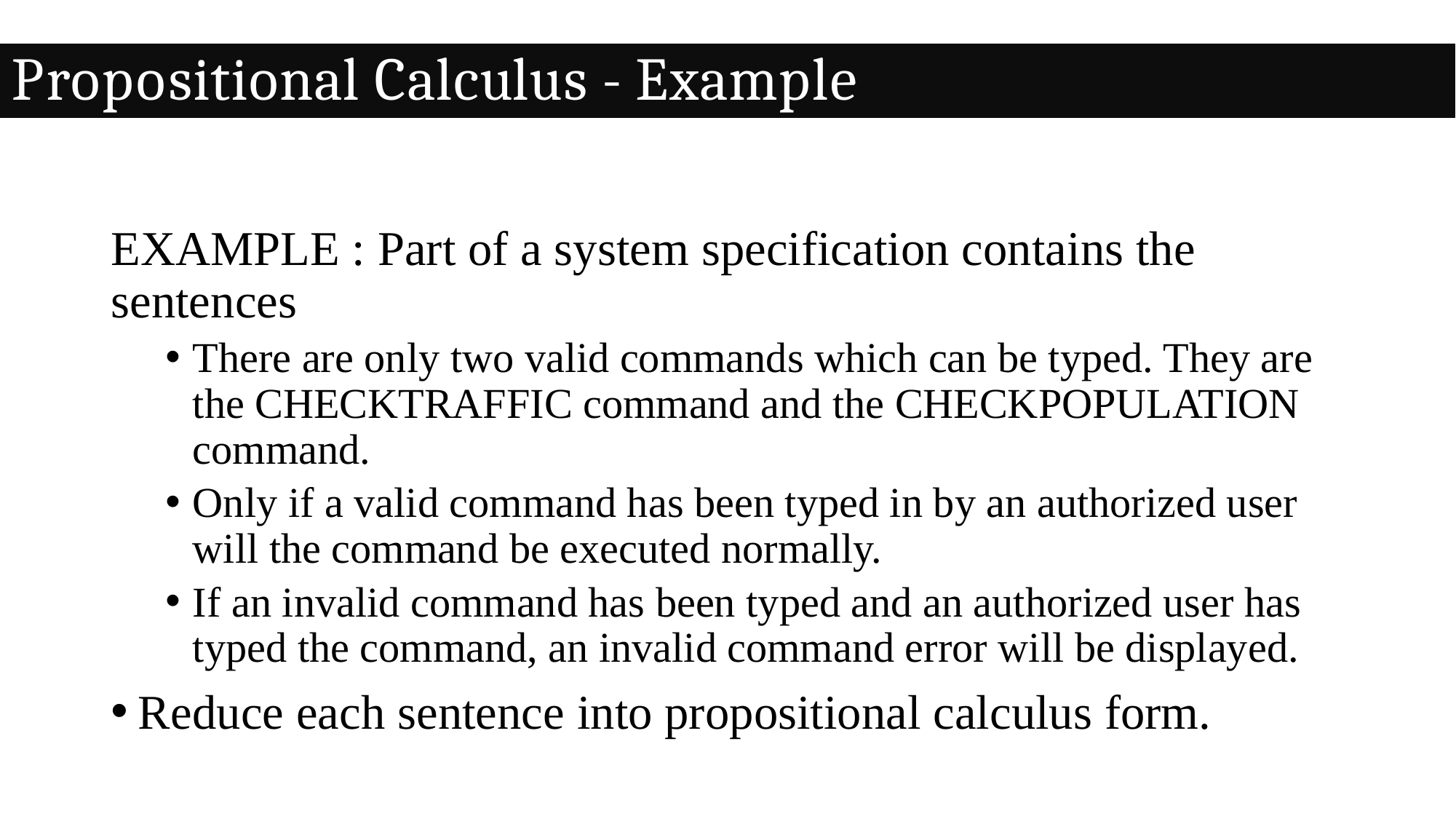

Propositional Calculus - Example
EXAMPLE : Part of a system specification contains the sentences
There are only two valid commands which can be typed. They are the CHECKTRAFFIC command and the CHECKPOPULATION command.
Only if a valid command has been typed in by an authorized user will the command be executed normally.
If an invalid command has been typed and an authorized user has typed the command, an invalid command error will be displayed.
Reduce each sentence into propositional calculus form.